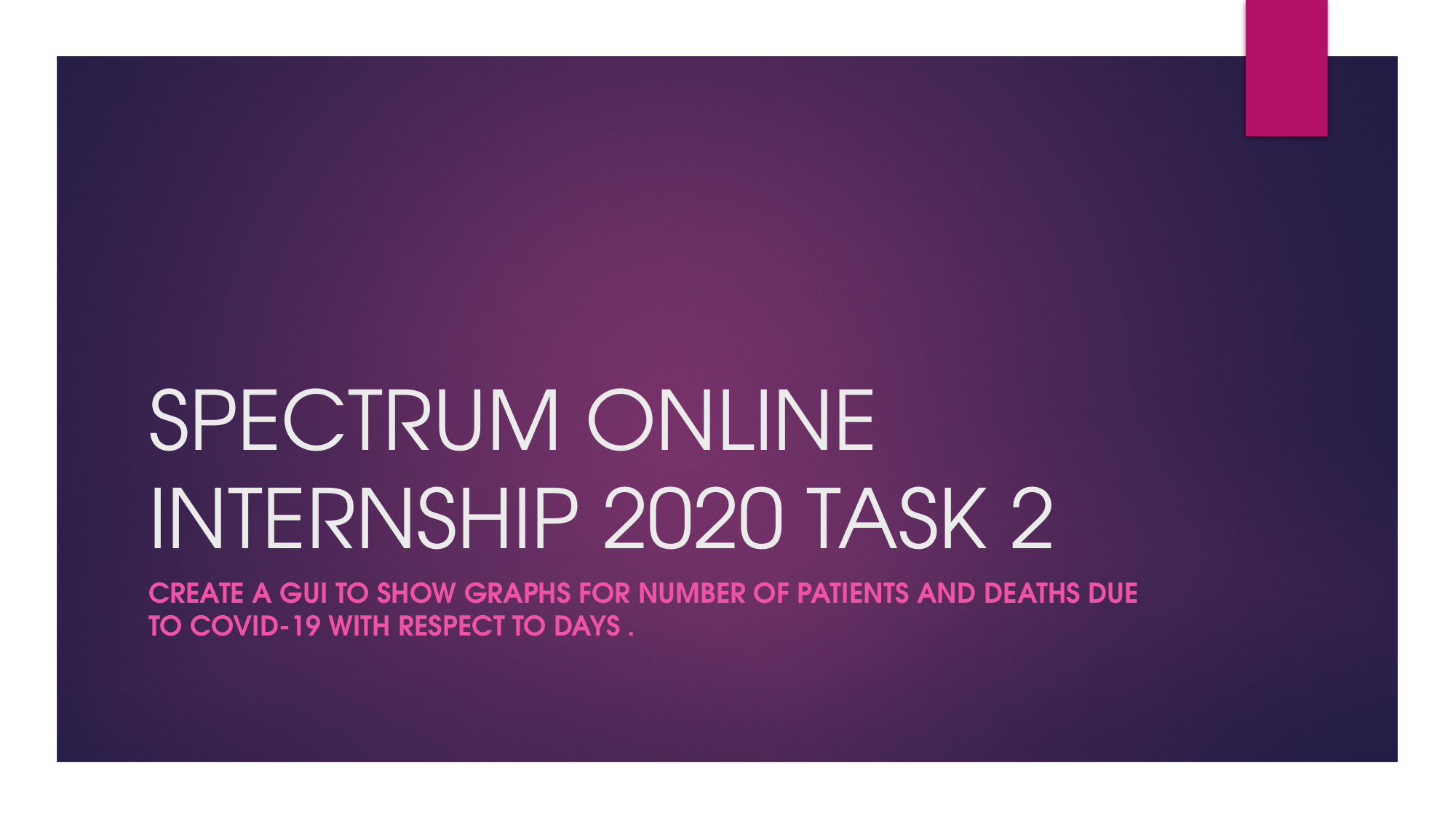

# SPECTRUM ONLINE INTERNSHIP 2020 TASK 2
Create a GUI to show graphs for number of patients and deaths due to COVID-19 with respect to days .